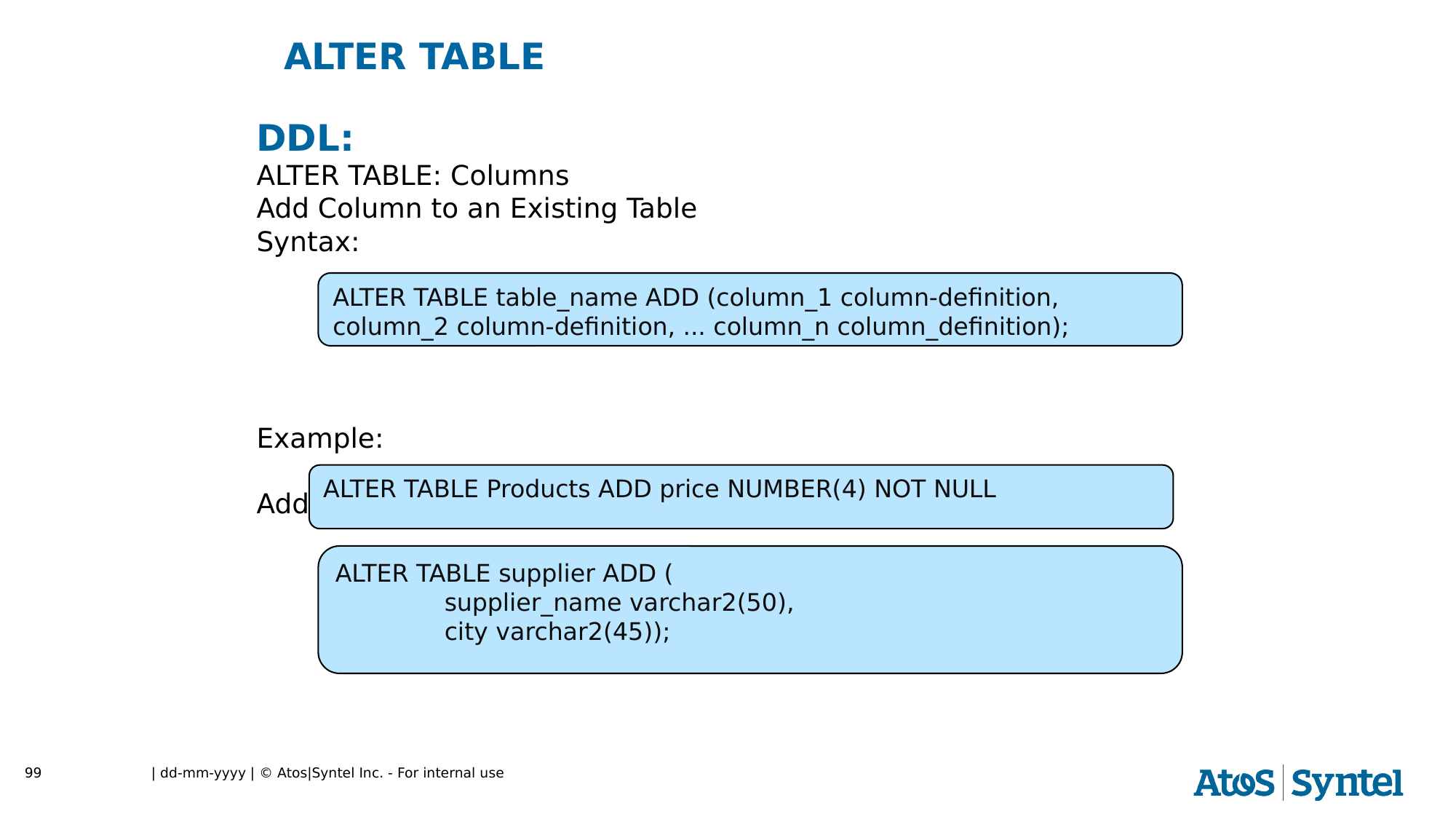

ALTER TABLE
DDL:
ALTER TABLE: Columns
Add Column to an Existing Table
Syntax:

Example:

Adding multiple columns
ALTER TABLE table_name ADD (column_1 column-definition, column_2 column-definition, ... column_n column_definition);
ALTER TABLE Products ADD price NUMBER(4) NOT NULL
ALTER TABLE supplier ADD (
	supplier_name varchar2(50),
	city varchar2(45));